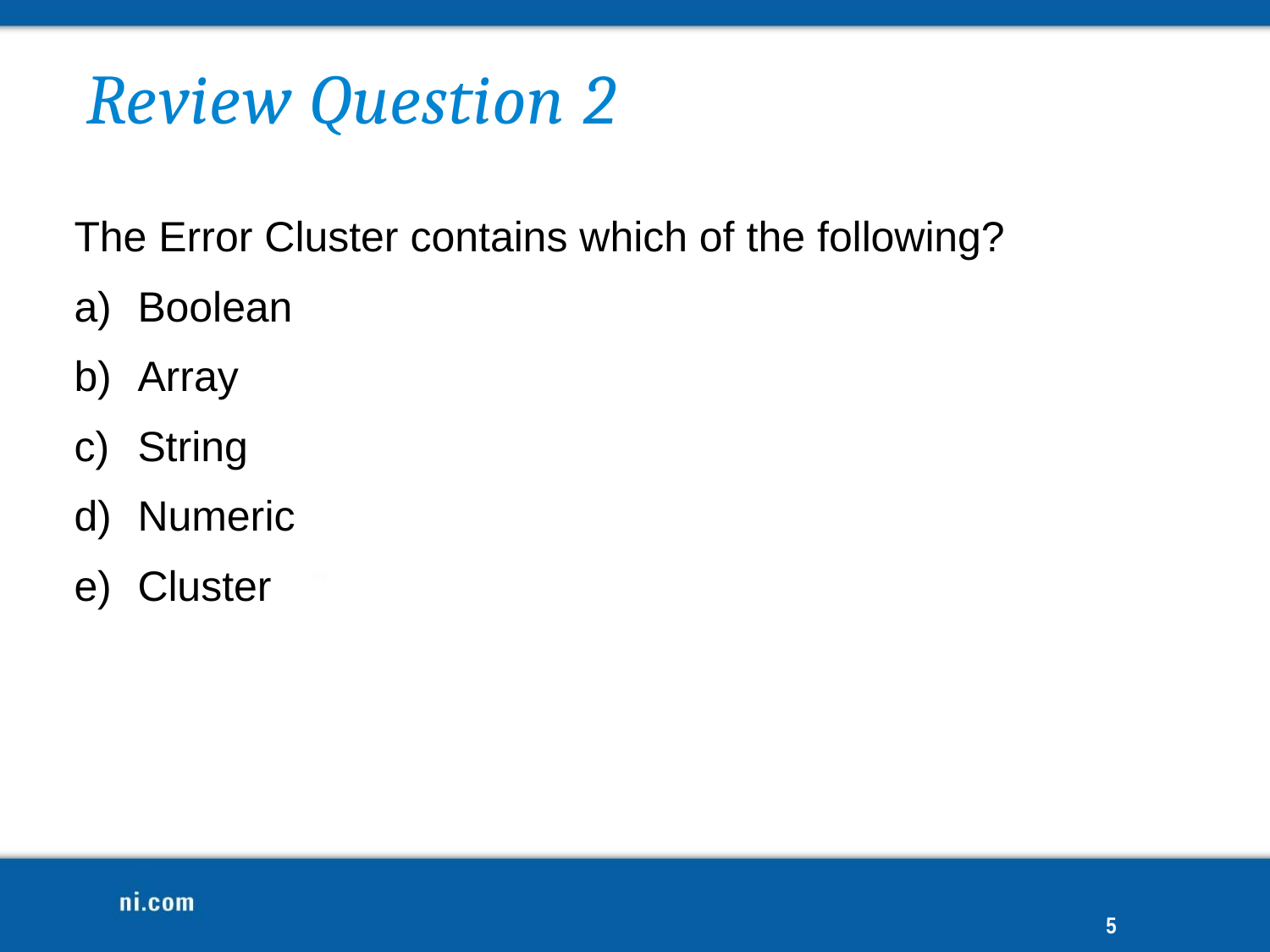

# Review Question 2
The Error Cluster contains which of the following?
Boolean
Array
String
Numeric
Cluster

5